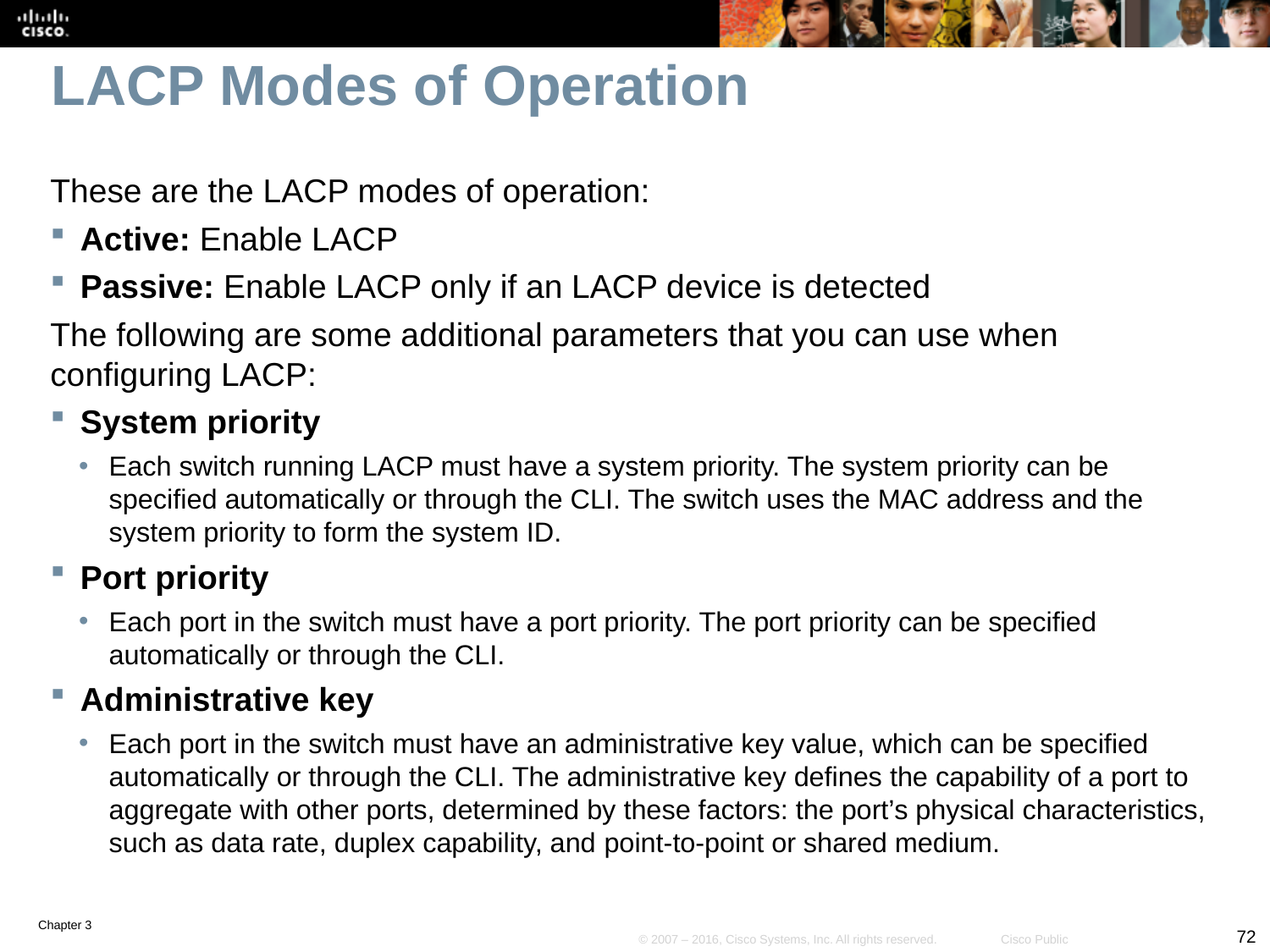

# LACP Modes of Operation
These are the LACP modes of operation:
Active: Enable LACP
Passive: Enable LACP only if an LACP device is detected
The following are some additional parameters that you can use when configuring LACP:
System priority
Each switch running LACP must have a system priority. The system priority can be specified automatically or through the CLI. The switch uses the MAC address and the system priority to form the system ID.
Port priority
Each port in the switch must have a port priority. The port priority can be specified automatically or through the CLI.
Administrative key
Each port in the switch must have an administrative key value, which can be specified automatically or through the CLI. The administrative key defines the capability of a port to aggregate with other ports, determined by these factors: the port’s physical characteristics, such as data rate, duplex capability, and point-to-point or shared medium.